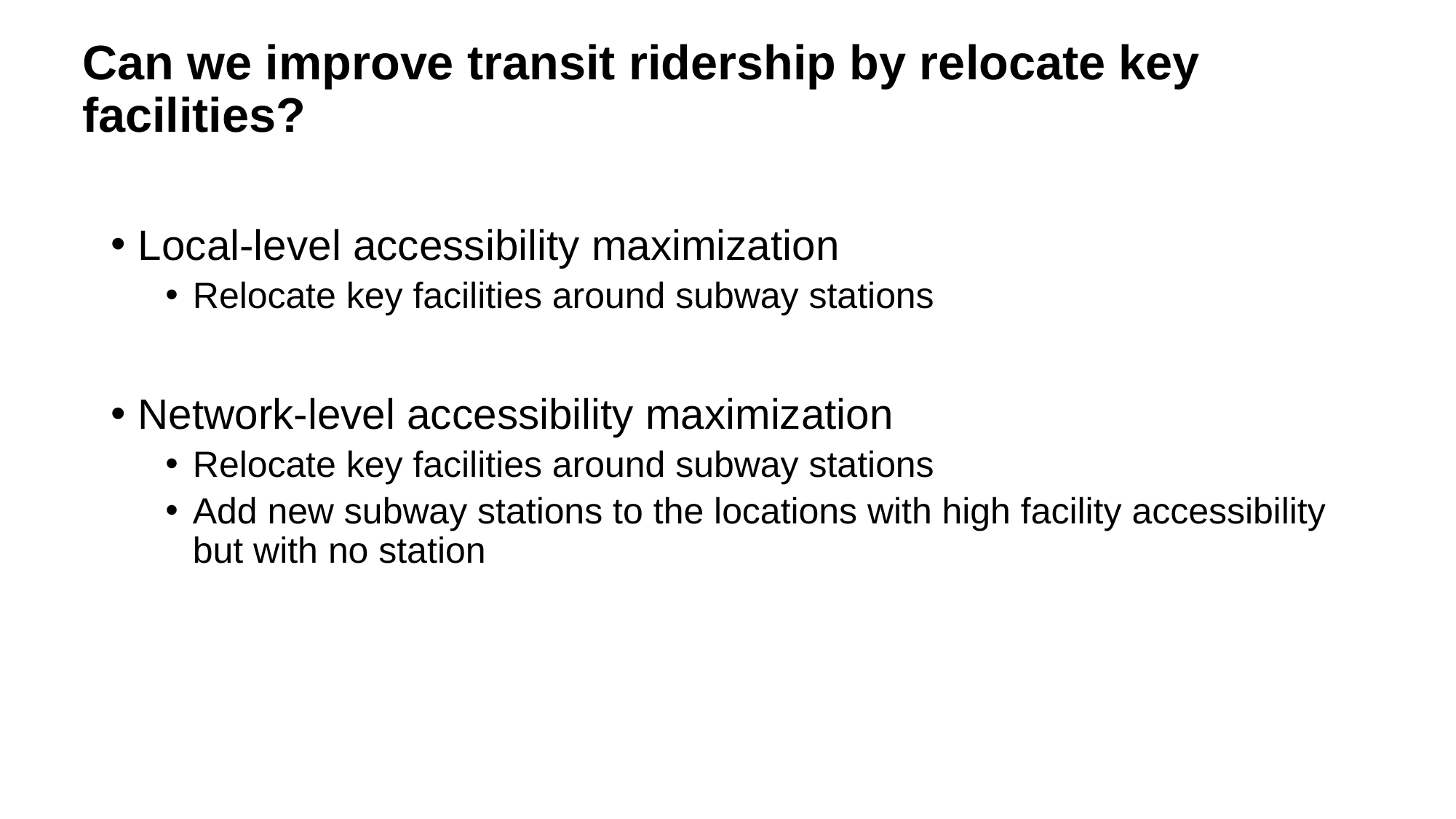

# Can we improve transit ridership by relocate key facilities?
Local-level accessibility maximization
Relocate key facilities around subway stations

Network-level accessibility maximization
Relocate key facilities around subway stations
Add new subway stations to the locations with high facility accessibility but with no station